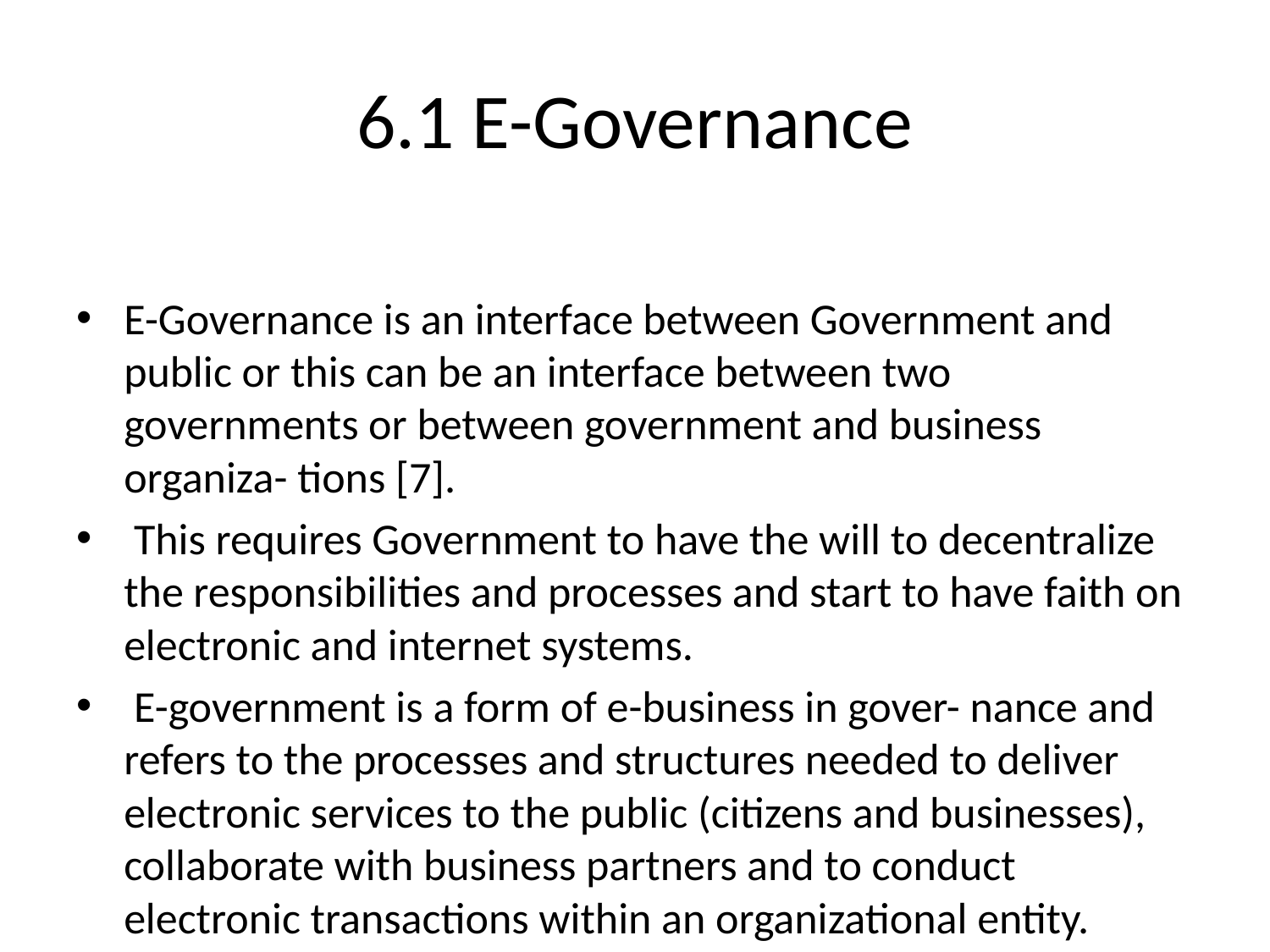

# 6.1 E-Governance

E-Governance is an interface between Government and public or this can be an interface between two governments or between government and business organiza- tions [7].
 This requires Government to have the will to decentralize the responsibilities and processes and start to have faith on electronic and internet systems.
 E-government is a form of e-business in gover- nance and refers to the processes and structures needed to deliver electronic services to the public (citizens and businesses), collaborate with business partners and to conduct electronic transactions within an organizational entity.